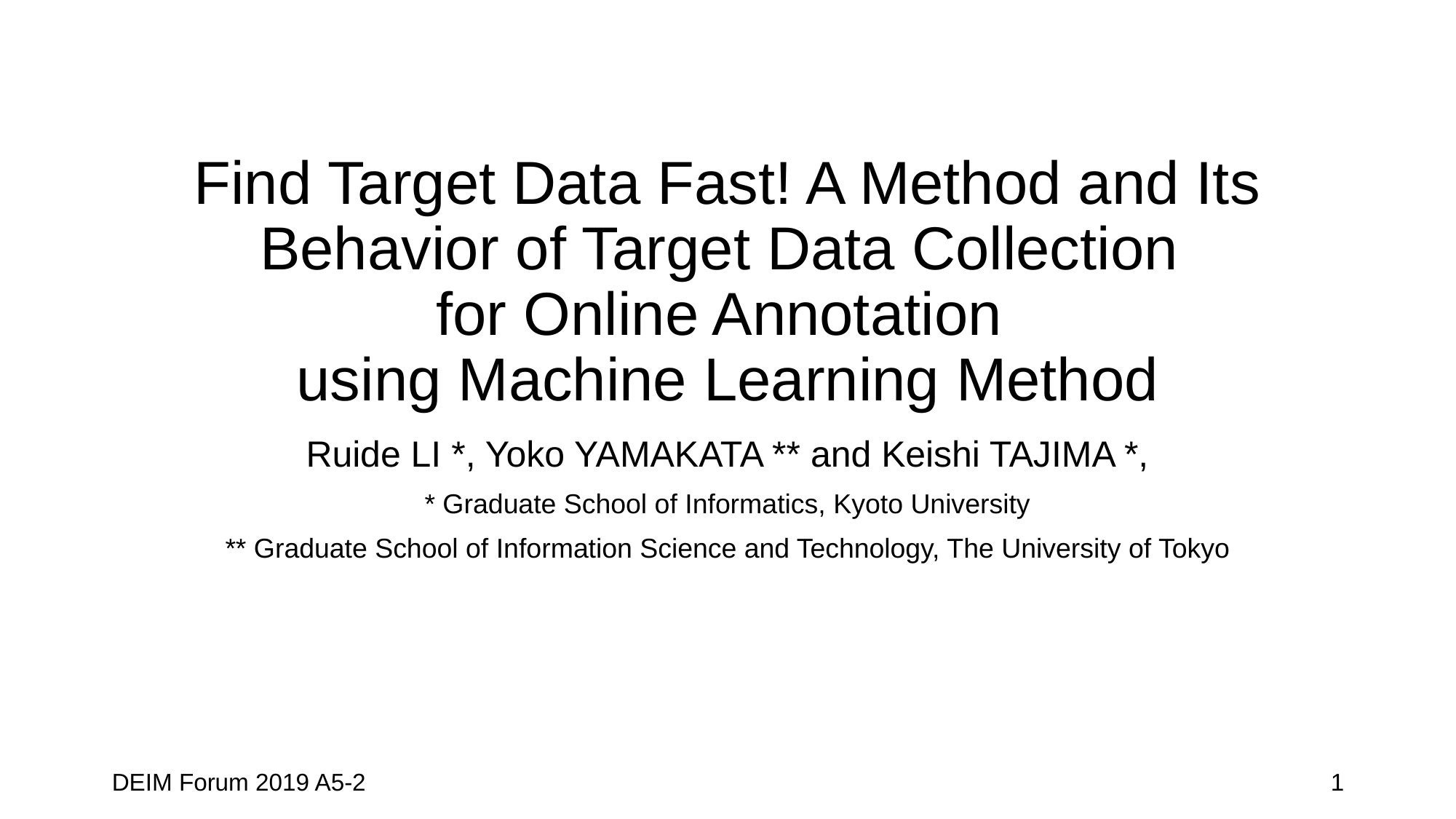

# Find Target Data Fast! A Method and Its Behavior of Target Data Collection for Online Annotation using Machine Learning Method
Ruide LI *, Yoko YAMAKATA ** and Keishi TAJIMA *,
* Graduate School of Informatics, Kyoto University
** Graduate School of Information Science and Technology, The University of Tokyo

DEIM Forum 2019 A5-2
1